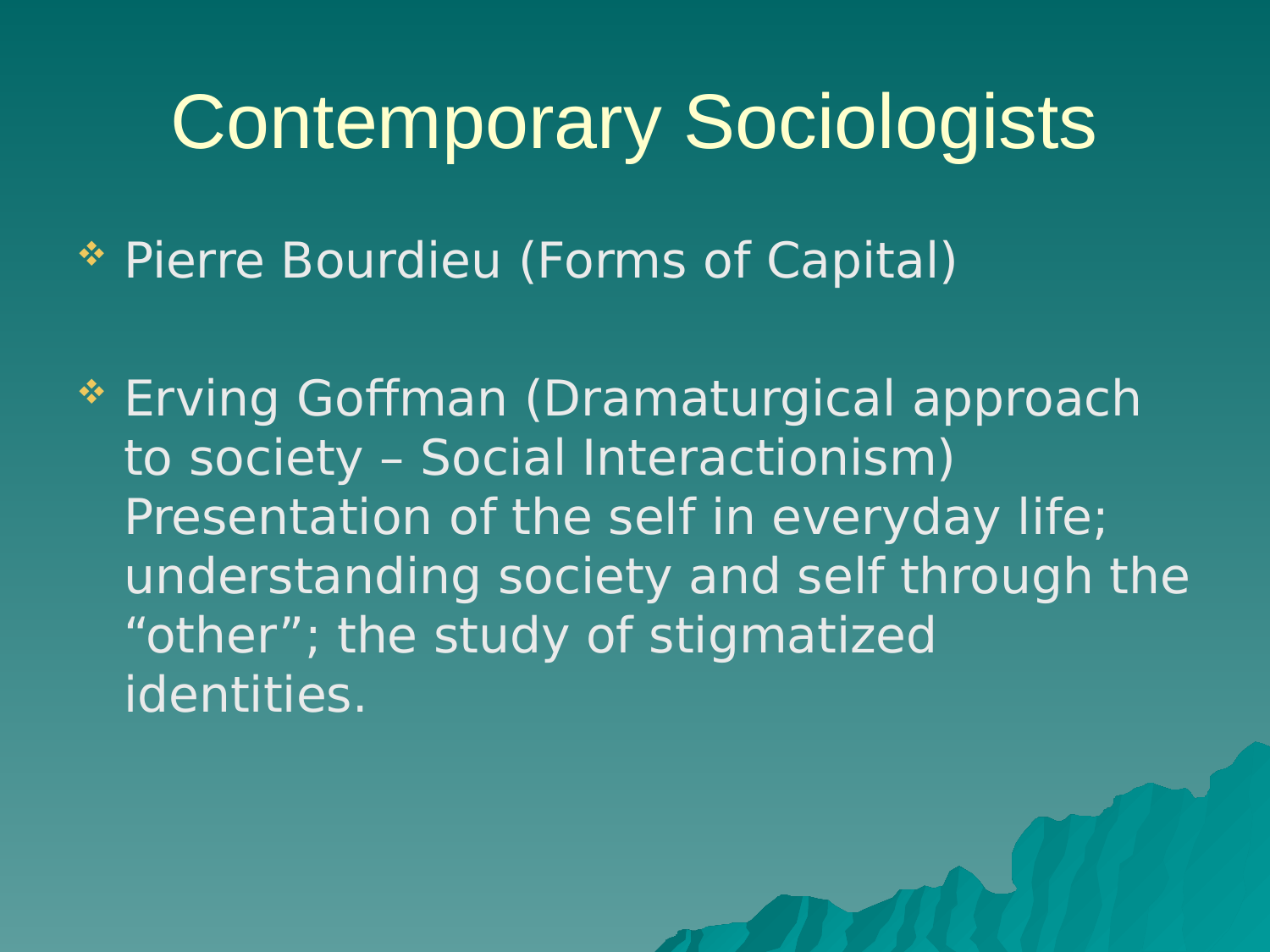

# Contemporary Sociologists
Pierre Bourdieu (Forms of Capital)

Erving Goffman (Dramaturgical approach to society – Social Interactionism) Presentation of the self in everyday life; understanding society and self through the “other”; the study of stigmatized identities.